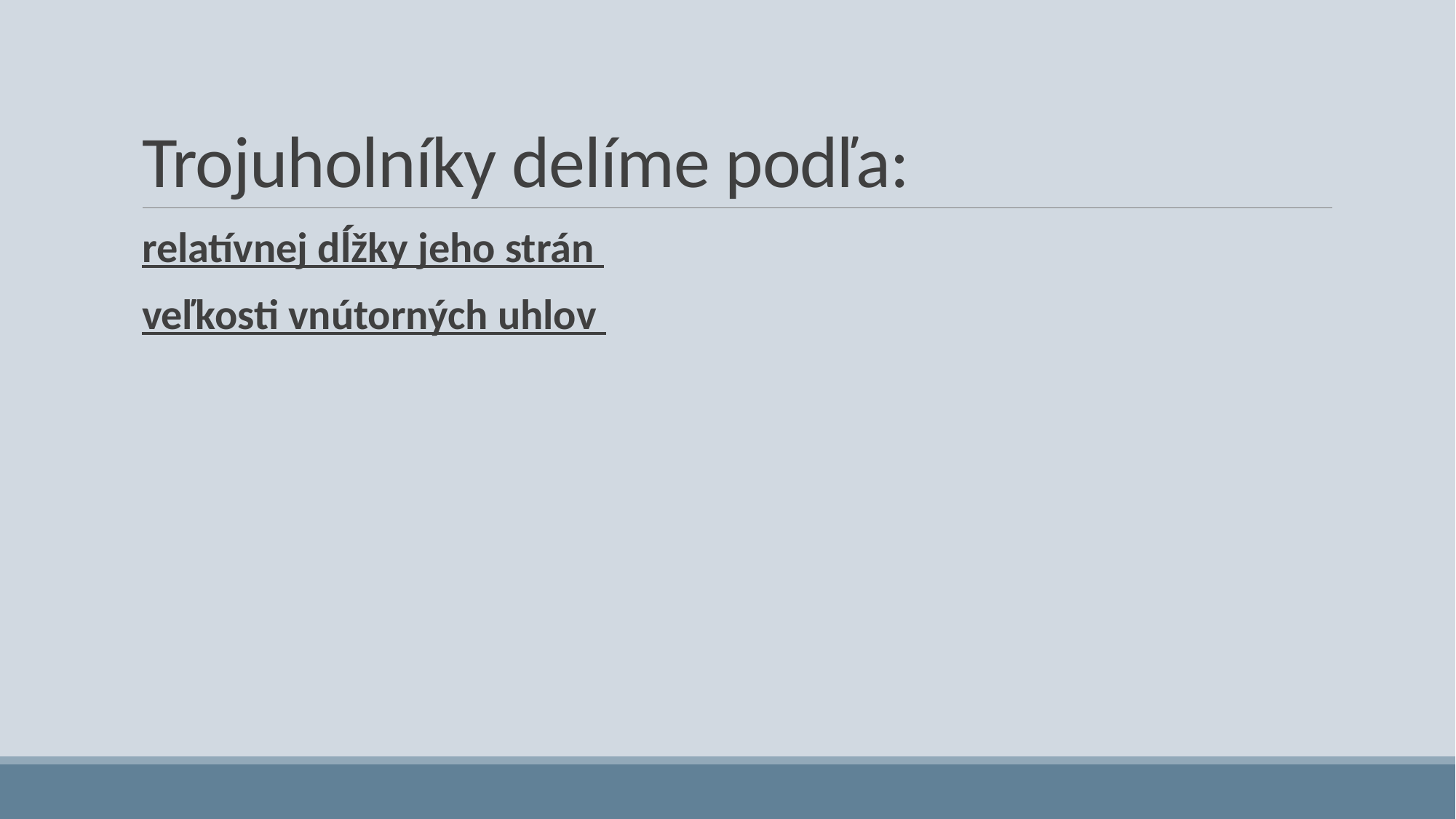

# Trojuholníky delíme podľa:
relatívnej dĺžky jeho strán
veľkosti vnútorných uhlov